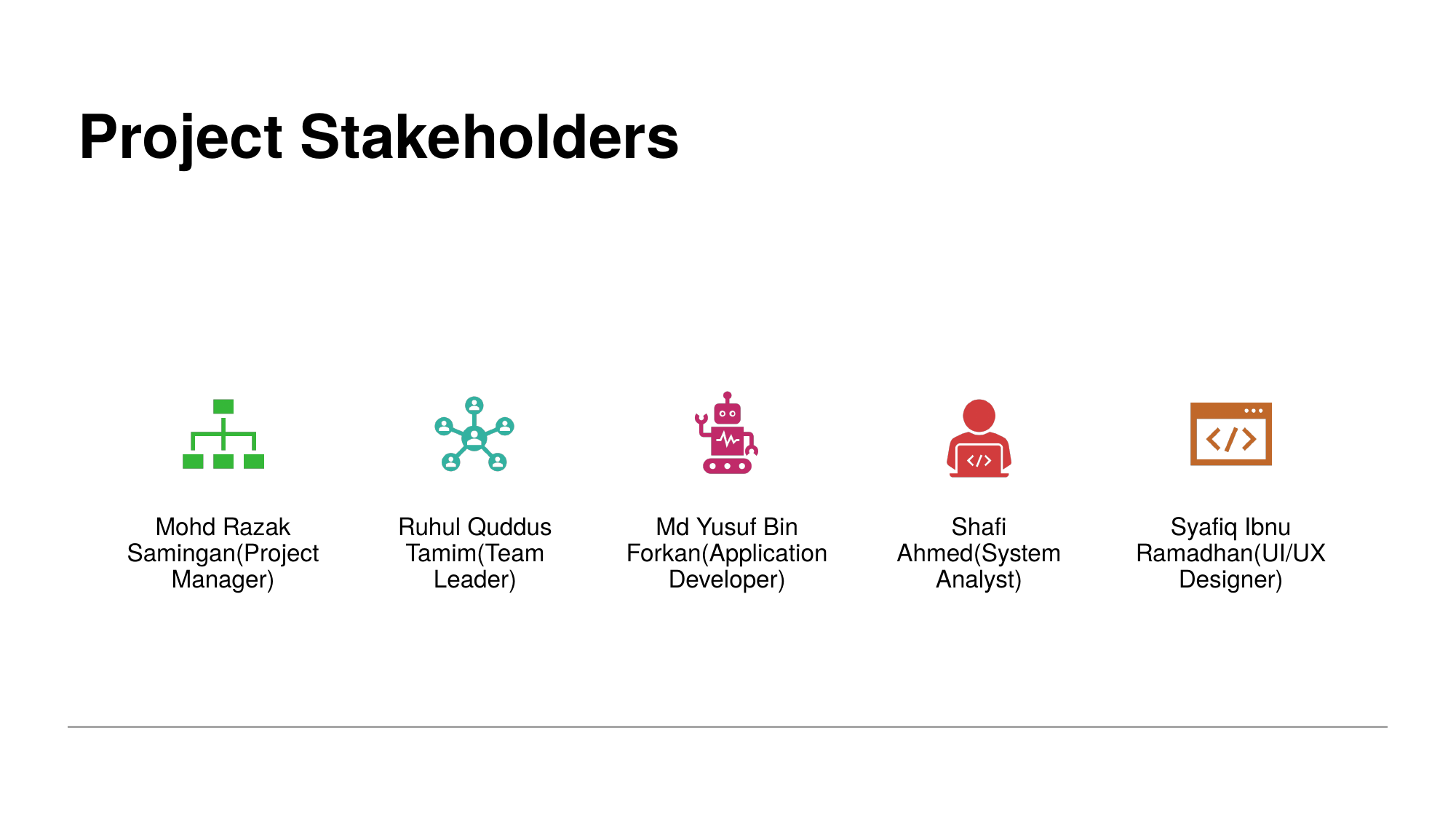

# Project Stakeholders
Mohd Razak Samingan(Project Manager)
Ruhul Quddus Tamim(Team Leader)
Md Yusuf Bin Forkan(Application Developer)
Shafi Ahmed(System Analyst)
Syafiq Ibnu Ramadhan(UI/UX Designer)